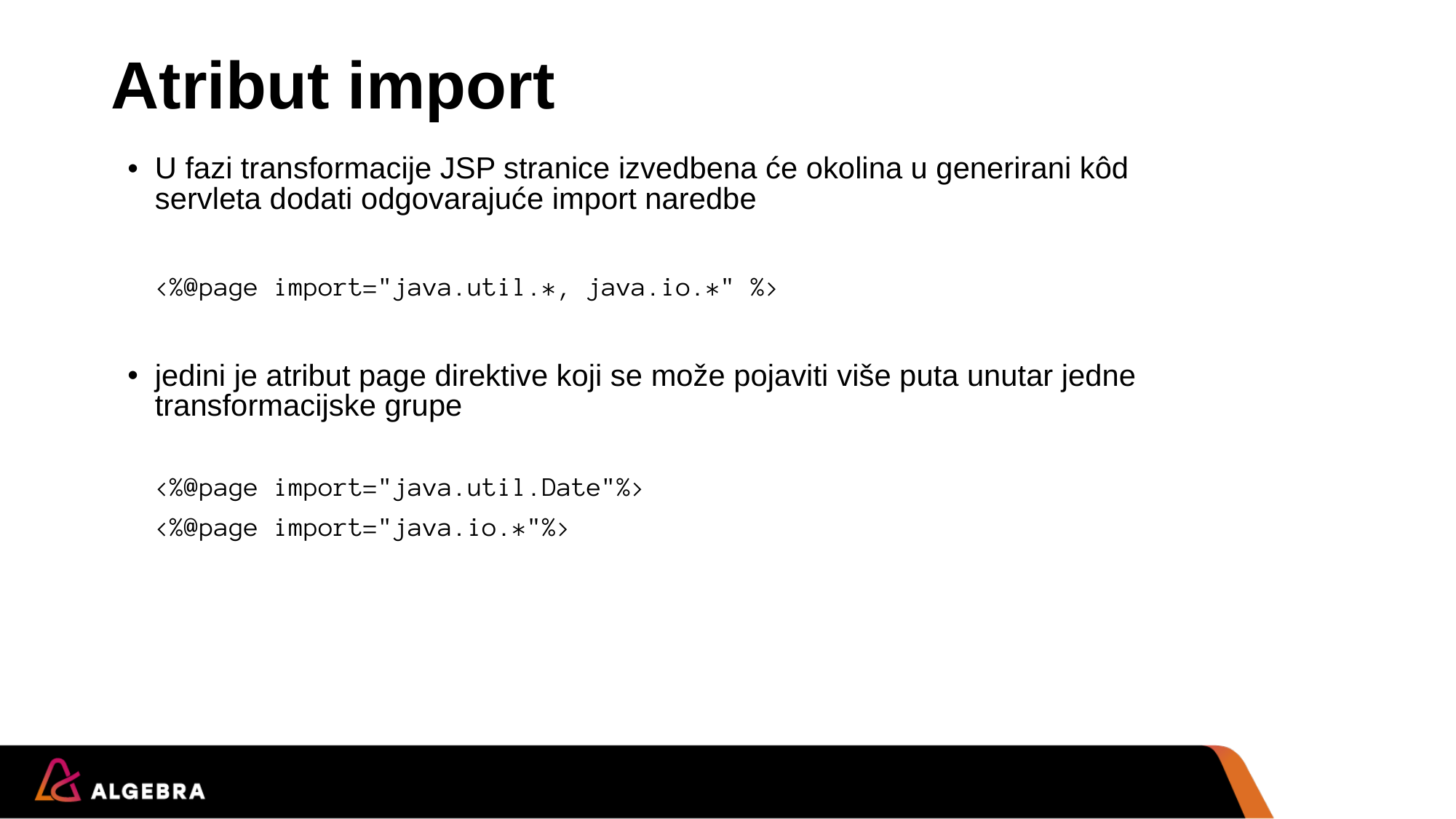

# Atribut import
U fazi transformacije JSP stranice izvedbena će okolina u generirani kôd servleta dodati odgovarajuće import naredbe

	<%@page import="java.util.*, java.io.*" %>

jedini je atribut page direktive koji se može pojaviti više puta unutar jedne transformacijske grupe

	<%@page import="java.util.Date"%>
	<%@page import="java.io.*"%>